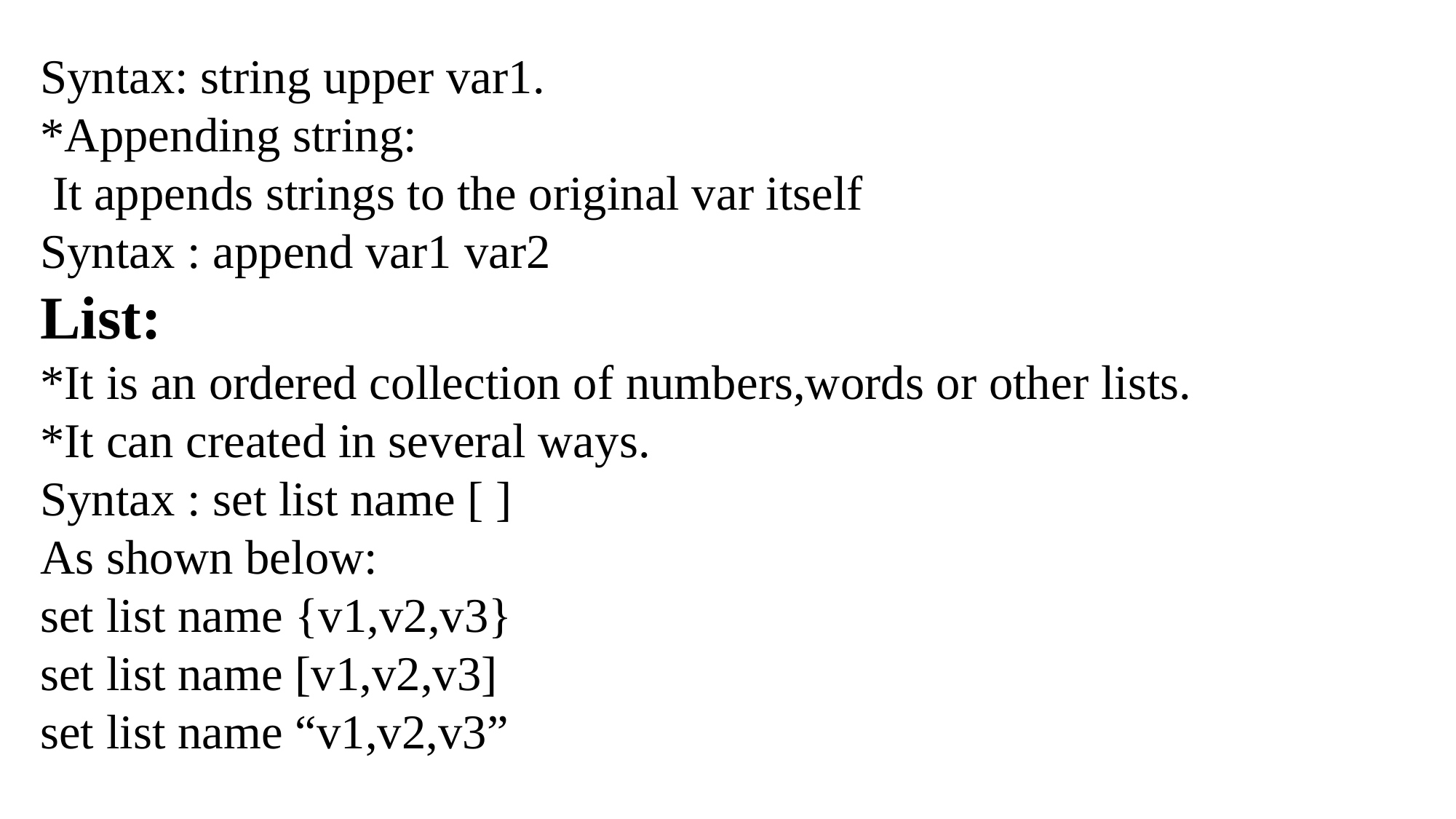

Syntax: string upper var1.
*Appending string:
 It appends strings to the original var itself
Syntax : append var1 var2
List:
*It is an ordered collection of numbers,words or other lists.
*It can created in several ways.
Syntax : set list name [ ]
As shown below:
set list name {v1,v2,v3}
set list name [v1,v2,v3]
set list name “v1,v2,v3”